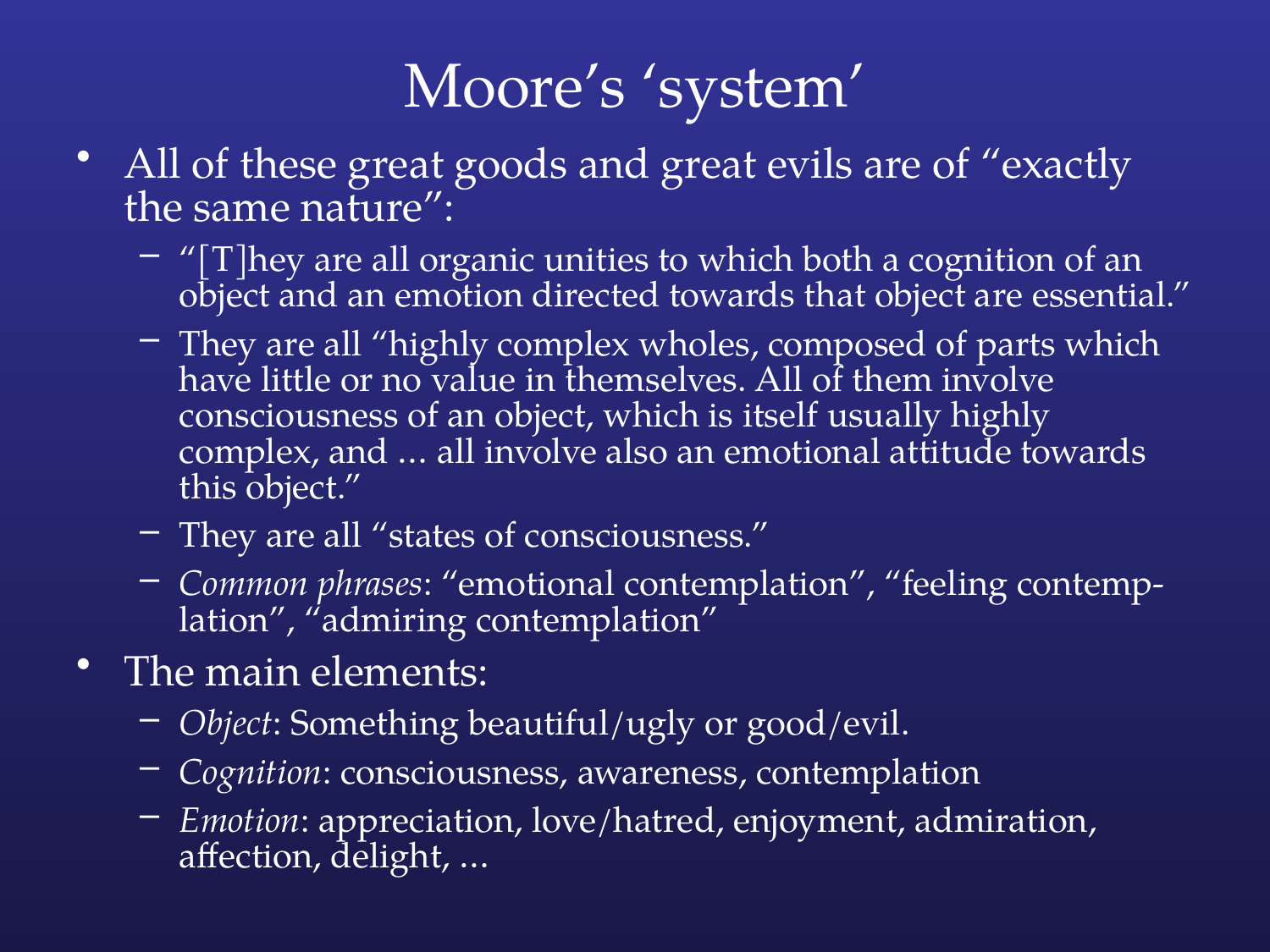

# Moore’s ‘system’
All of these great goods and great evils are of “exactly the same nature”:
“[T]hey are all organic unities to which both a cognition of an object and an emotion directed towards that object are essential.”
They are all “highly complex wholes, composed of parts which have little or no value in themselves. All of them involve consciousness of an object, which is itself usually highly complex, and … all involve also an emotional attitude towards this object.”
They are all “states of consciousness.”
Common phrases: “emotional contemplation”, “feeling contemp-lation”, “admiring contemplation”
The main elements:
Object: Something beautiful/ugly or good/evil.
Cognition: consciousness, awareness, contemplation
Emotion: appreciation, love/hatred, enjoyment, admiration, affection, delight, …